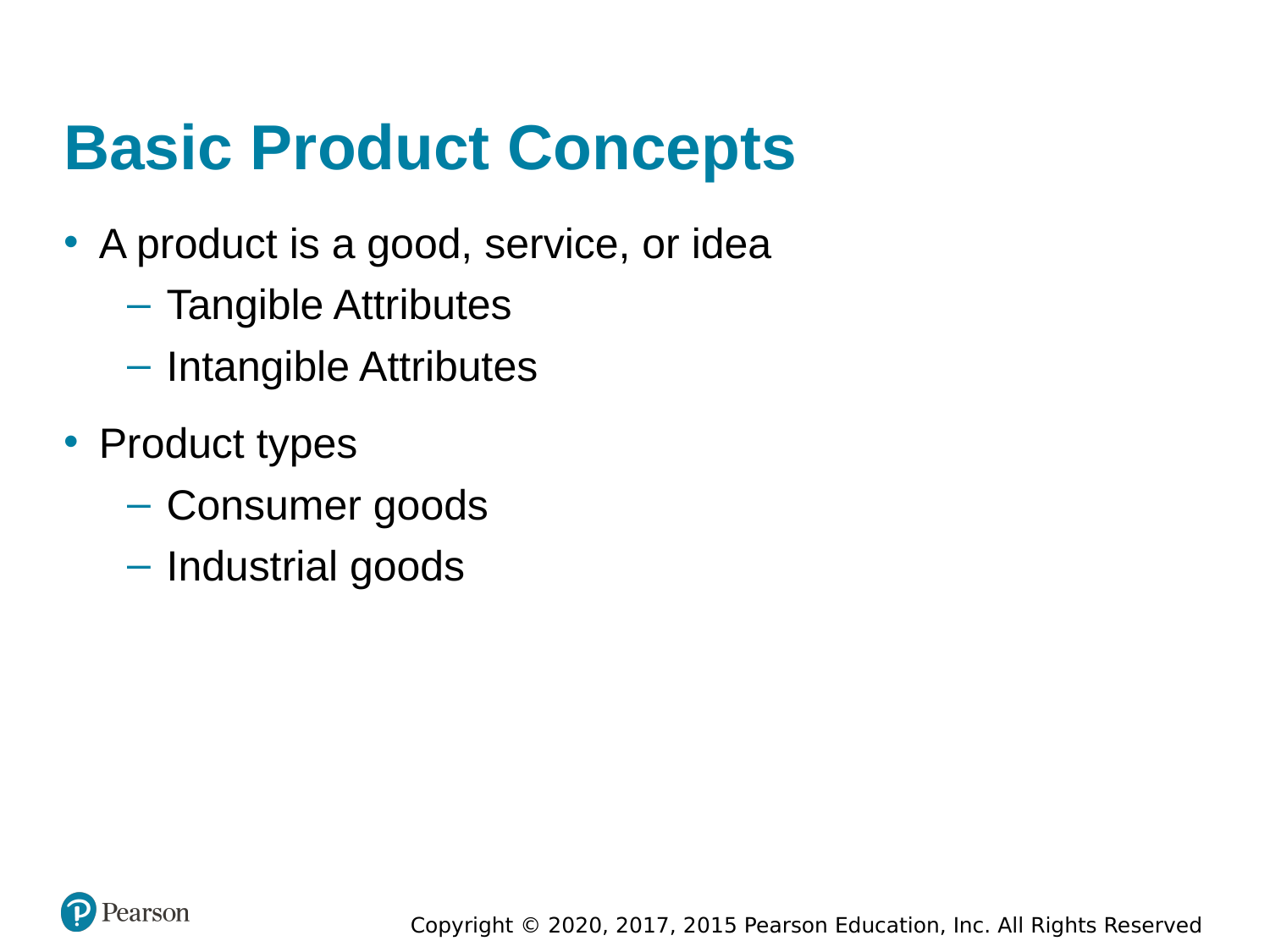

# Basic Product Concepts
A product is a good, service, or idea
Tangible Attributes
Intangible Attributes
Product types
Consumer goods
Industrial goods